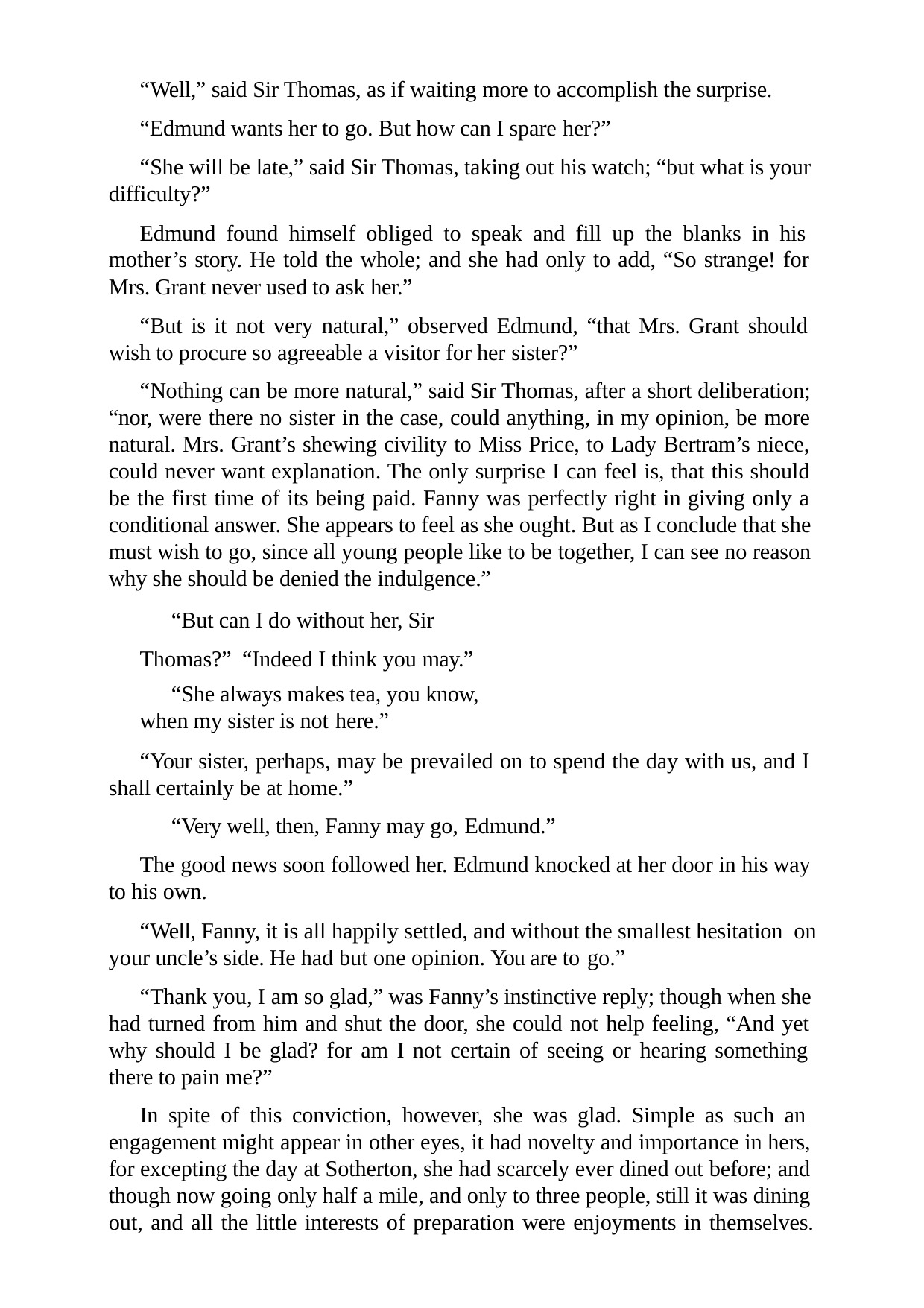

“Well,” said Sir Thomas, as if waiting more to accomplish the surprise.  “Edmund wants her to go. But how can I spare her?”
“She will be late,” said Sir Thomas, taking out his watch; “but what is your  difficulty?”
Edmund found himself obliged to speak and fill up the blanks in his  mother’s story. He told the whole; and she had only to add, “So strange! for  Mrs. Grant never used to ask her.”
“But is it not very natural,” observed Edmund, “that Mrs. Grant should  wish to procure so agreeable a visitor for her sister?”
“Nothing can be more natural,” said Sir Thomas, after a short deliberation;  “nor, were there no sister in the case, could anything, in my opinion, be more  natural. Mrs. Grant’s shewing civility to Miss Price, to Lady Bertram’s niece,  could never want explanation. The only surprise I can feel is, that this should  be the first time of its being paid. Fanny was perfectly right in giving only a  conditional answer. She appears to feel as she ought. But as I conclude that she  must wish to go, since all young people like to be together, I can see no reason  why she should be denied the indulgence.”
“But can I do without her, Sir Thomas?”  “Indeed I think you may.”
“She always makes tea, you know, when my sister is not here.”
“Your sister, perhaps, may be prevailed on to spend the day with us, and I  shall certainly be at home.”
“Very well, then, Fanny may go, Edmund.”
The good news soon followed her. Edmund knocked at her door in his way  to his own.
“Well, Fanny, it is all happily settled, and without the smallest hesitation  on your uncle’s side. He had but one opinion. You are to go.”
“Thank you, I am so glad,” was Fanny’s instinctive reply; though when she  had turned from him and shut the door, she could not help feeling, “And yet  why should I be glad? for am I not certain of seeing or hearing something  there to pain me?”
In spite of this conviction, however, she was glad. Simple as such an  engagement might appear in other eyes, it had novelty and importance in hers,  for excepting the day at Sotherton, she had scarcely ever dined out before; and  though now going only half a mile, and only to three people, still it was dining  out, and all the little interests of preparation were enjoyments in themselves.